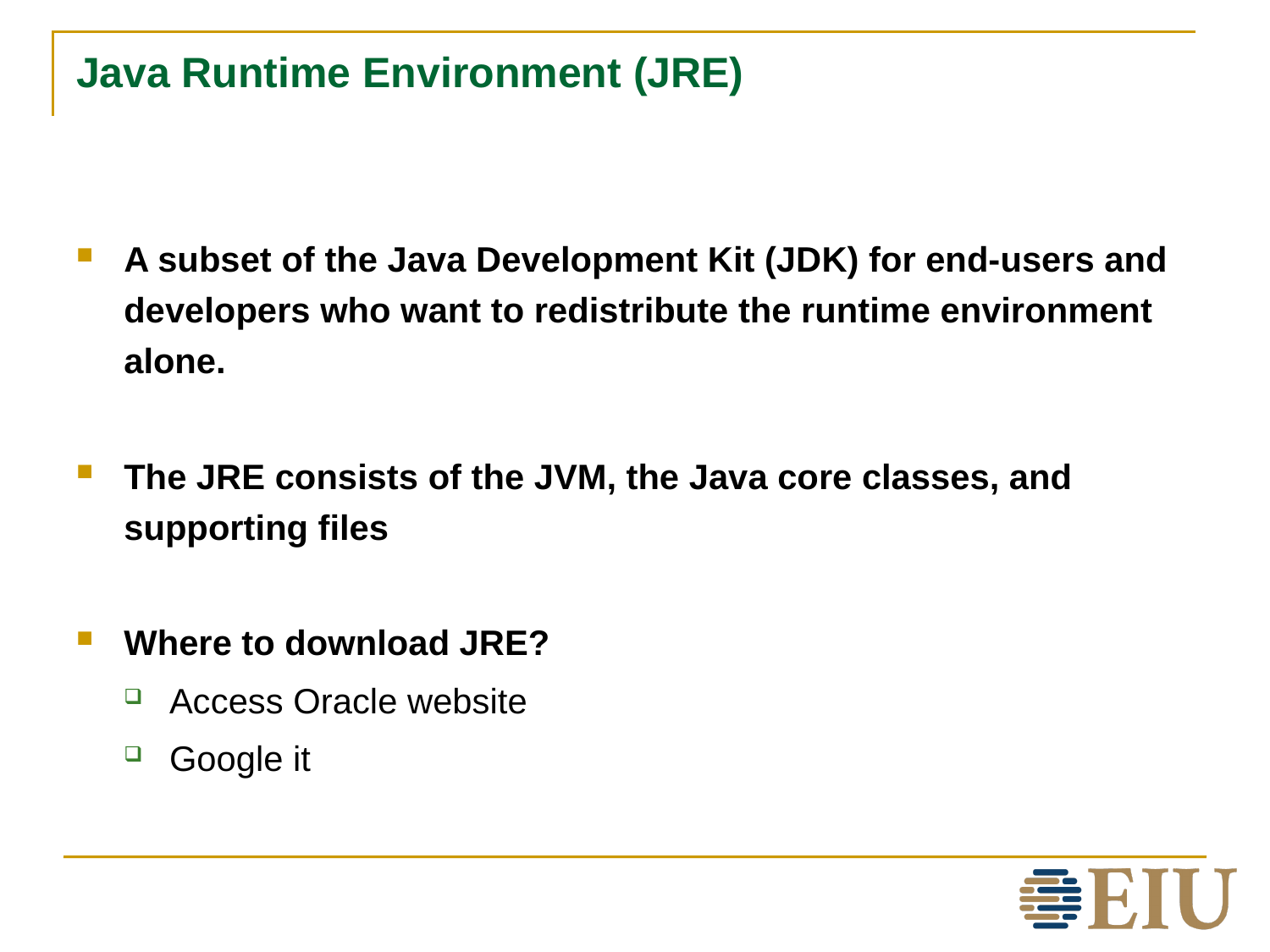

# Java Runtime Environment (JRE)
A subset of the Java Development Kit (JDK) for end-users and developers who want to redistribute the runtime environment alone.

The JRE consists of the JVM, the Java core classes, and supporting files

Where to download JRE?
Access Oracle website
Google it